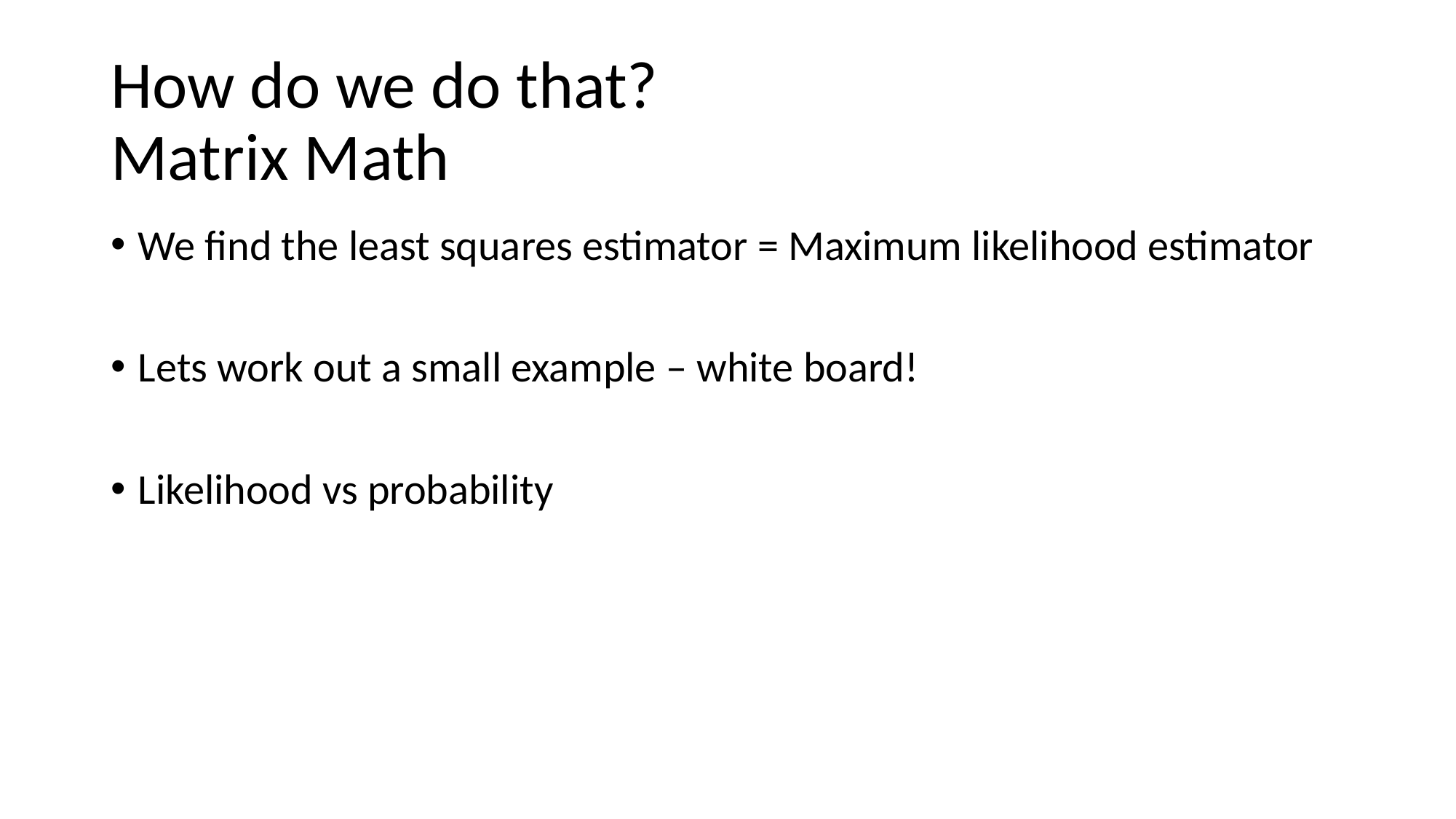

# How do we do that? Matrix Math
We find the least squares estimator = Maximum likelihood estimator

Lets work out a small example – white board!

Likelihood vs probability